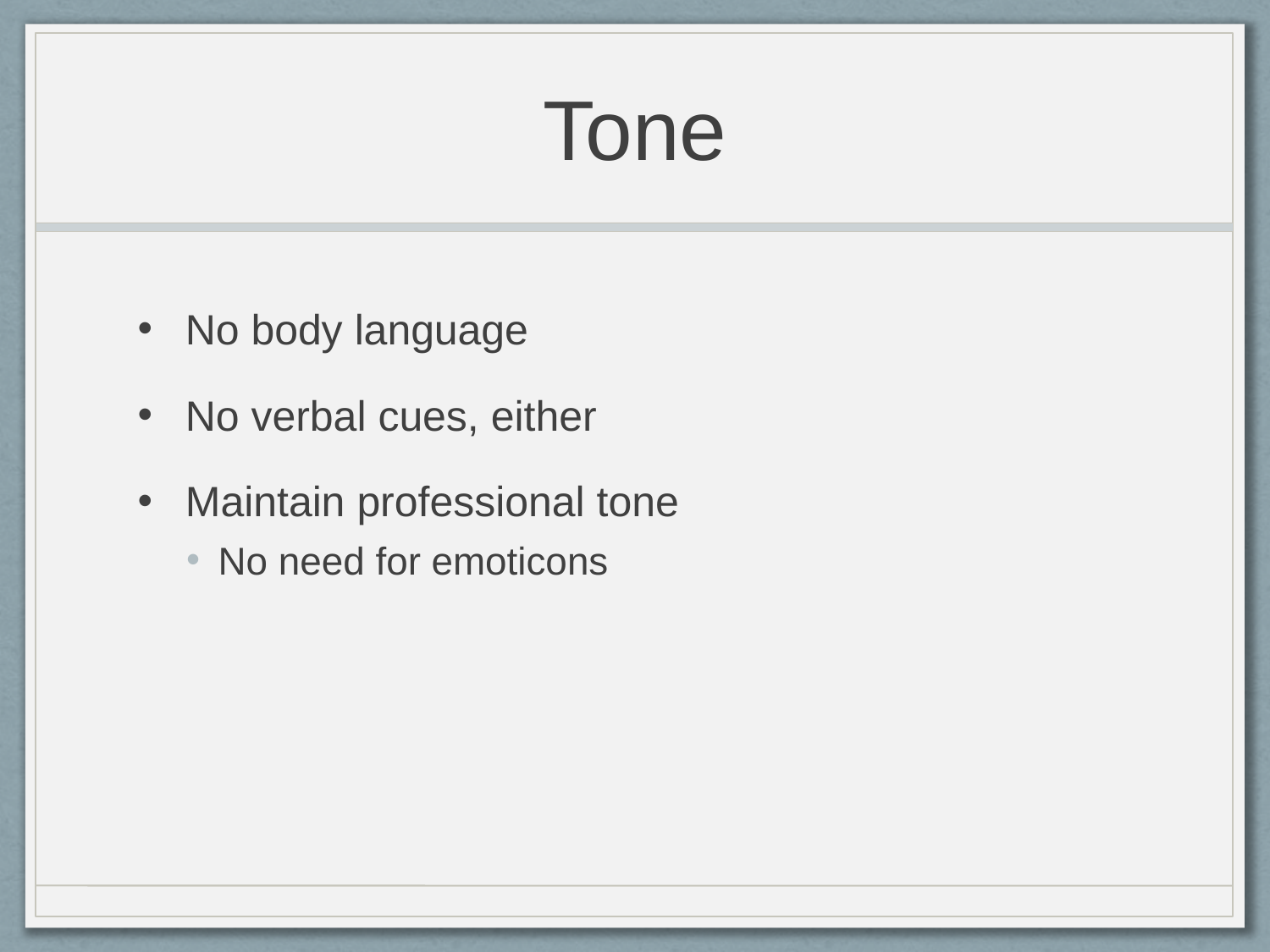

# Tone
No body language
No verbal cues, either
Maintain professional tone
No need for emoticons